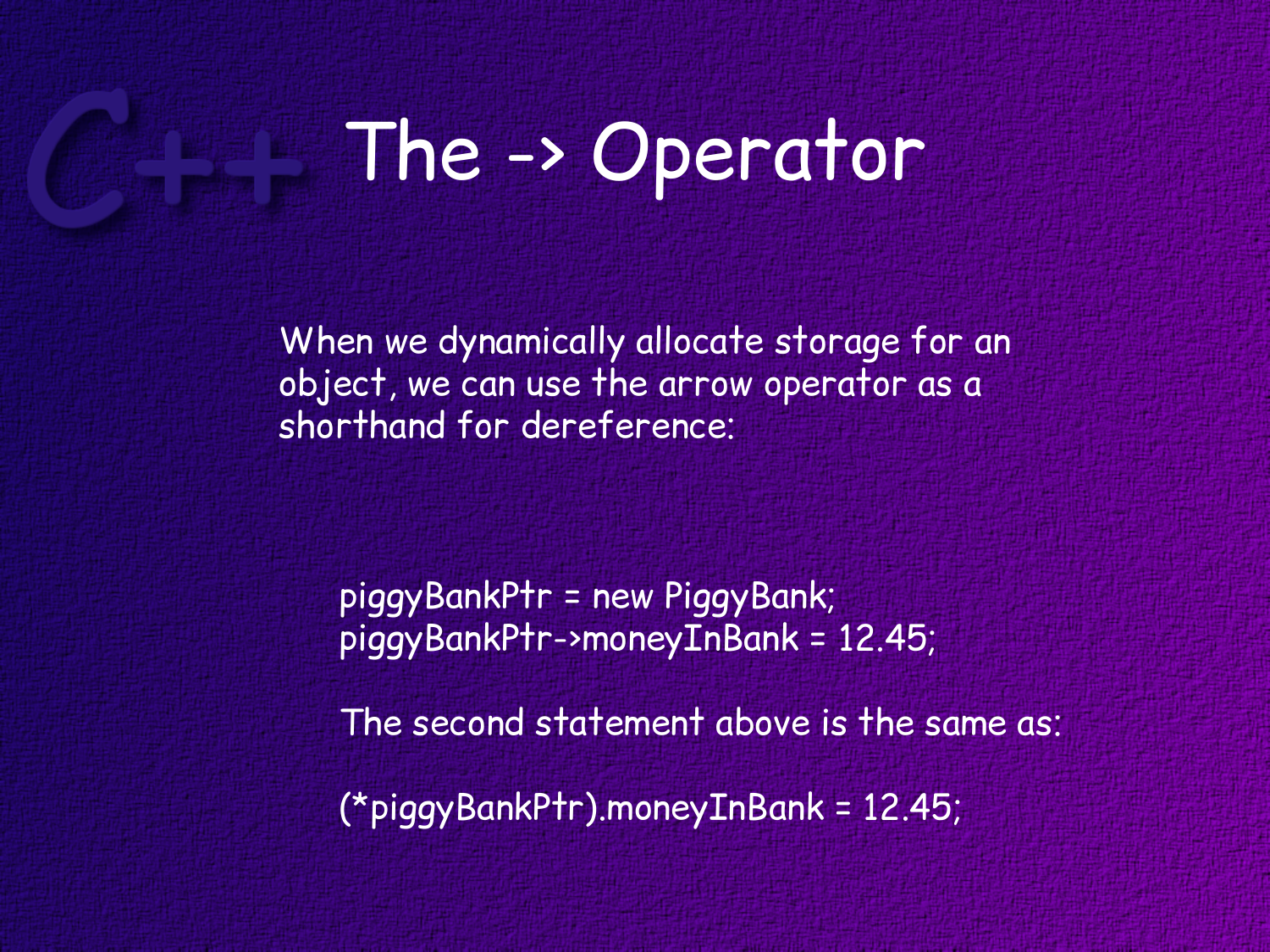

# The -> Operator
When we dynamically allocate storage for an
object, we can use the arrow operator as a
shorthand for dereference:
piggyBankPtr = new PiggyBank;
piggyBankPtr->moneyInBank = 12.45;

The second statement above is the same as:

(*piggyBankPtr).moneyInBank = 12.45;